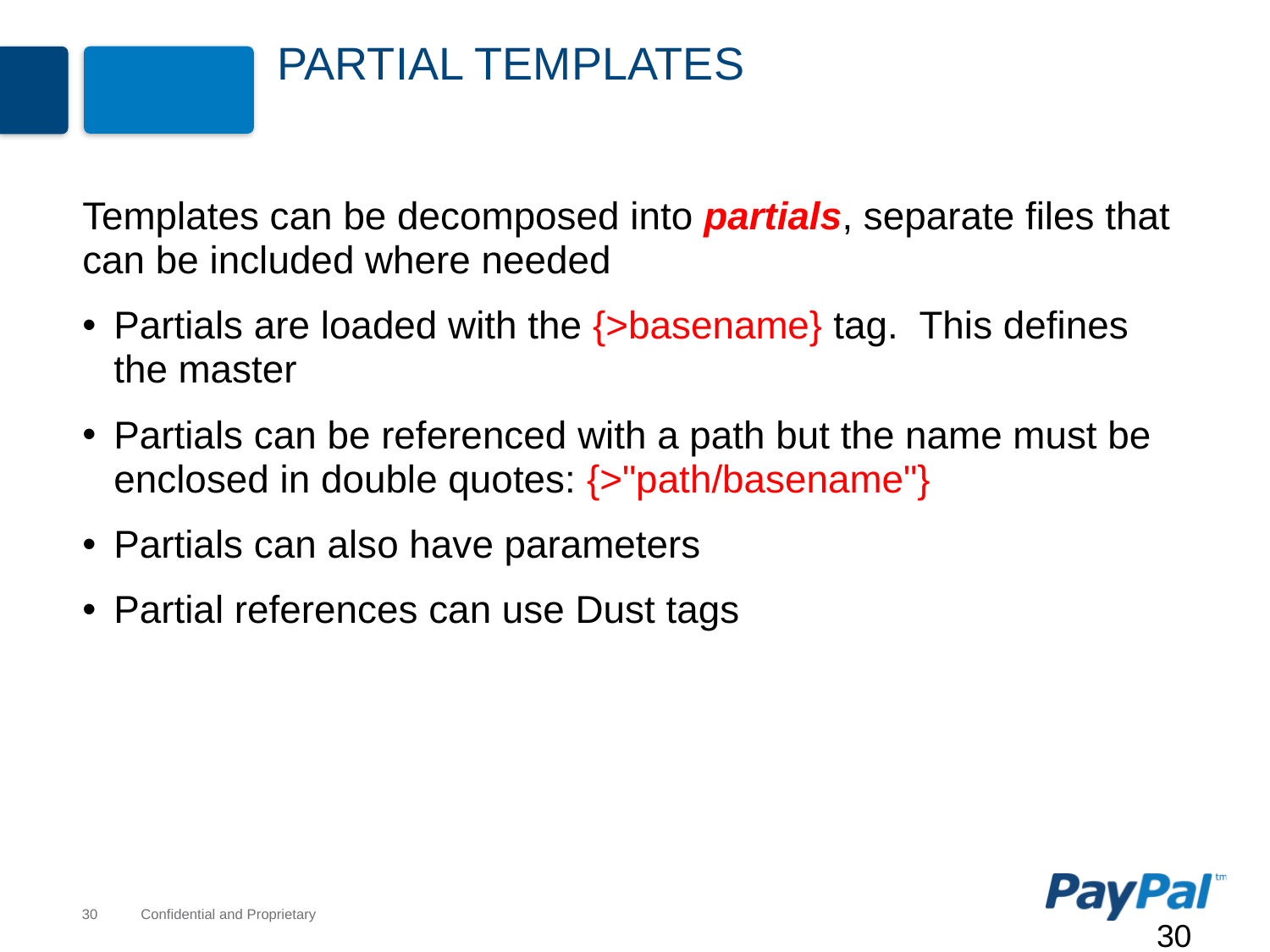

# Partial Templates
Templates can be decomposed into partials, separate files that can be included where needed
Partials are loaded with the {>basename} tag.  This defines the master
Partials can be referenced with a path but the name must be enclosed in double quotes: {>"path/basename"}
Partials can also have parameters
Partial references can use Dust tags
30